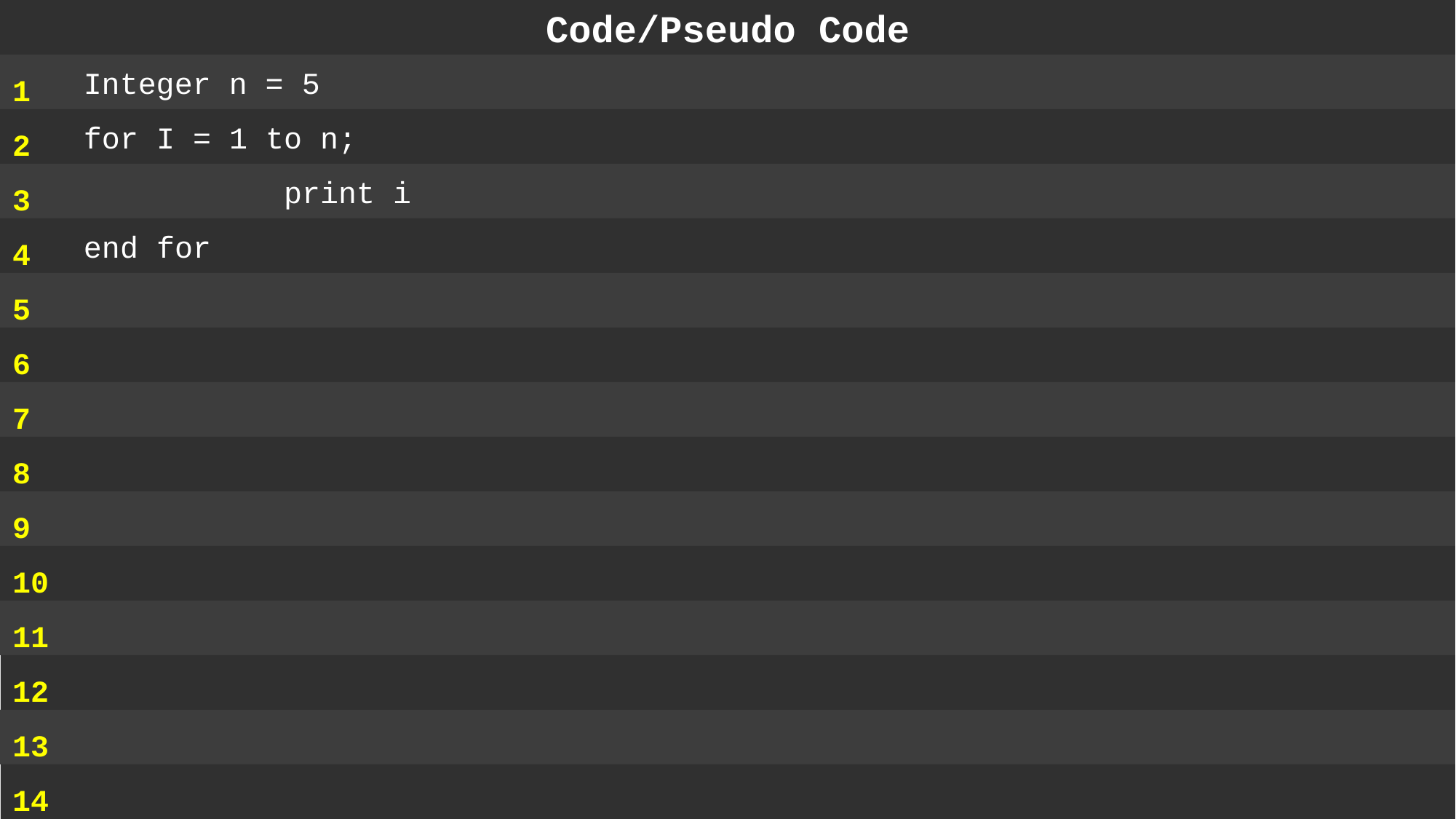

Code/Pseudo Code
1
2
3
4
5
6
7
8
9
10
11
12
13
14
 Integer n = 5
 for I = 1 to n;
 		print i
 end for